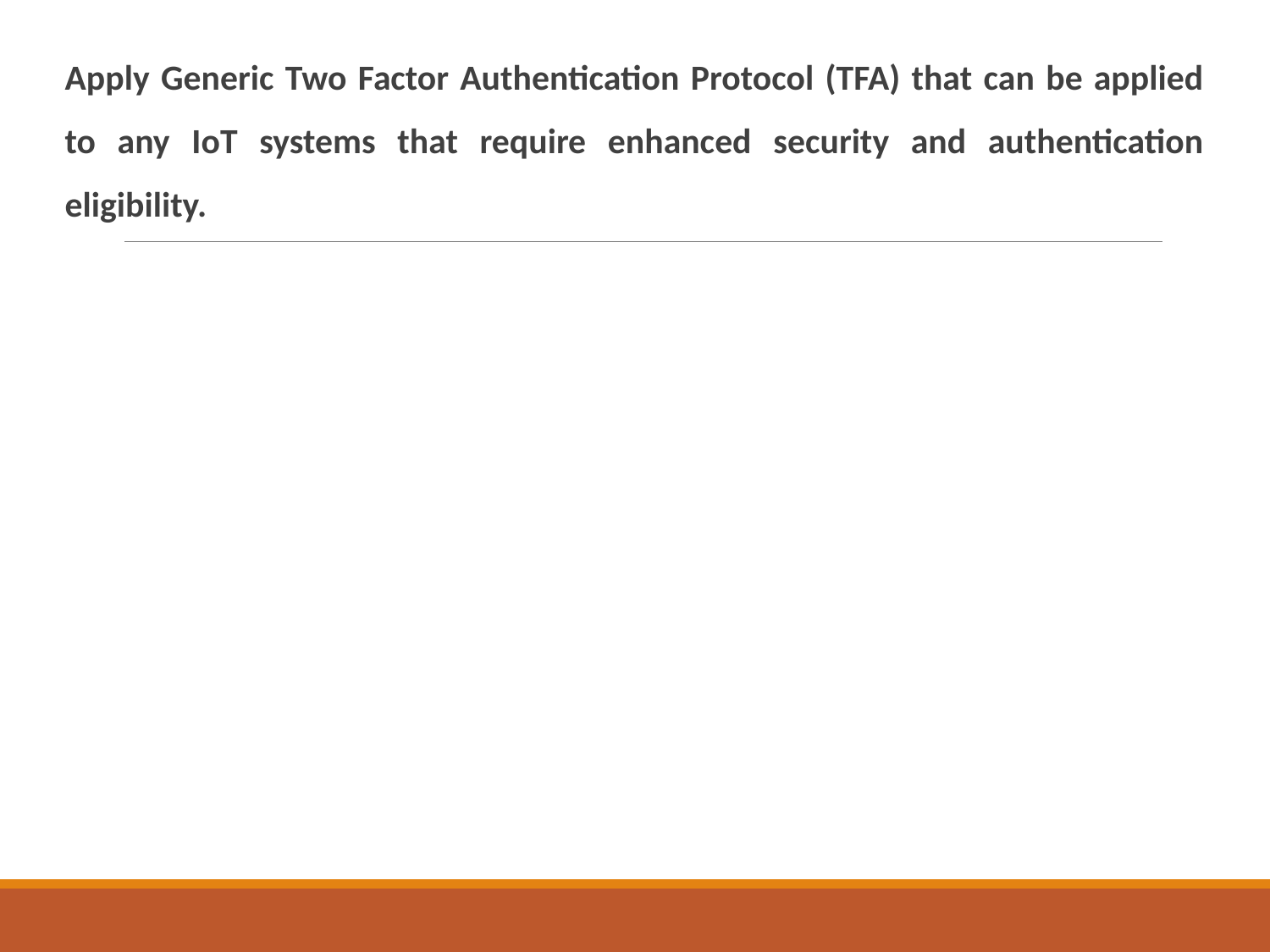

Apply Generic Two Factor Authentication Protocol (TFA) that can be applied to any IoT systems that require enhanced security and authentication eligibility.